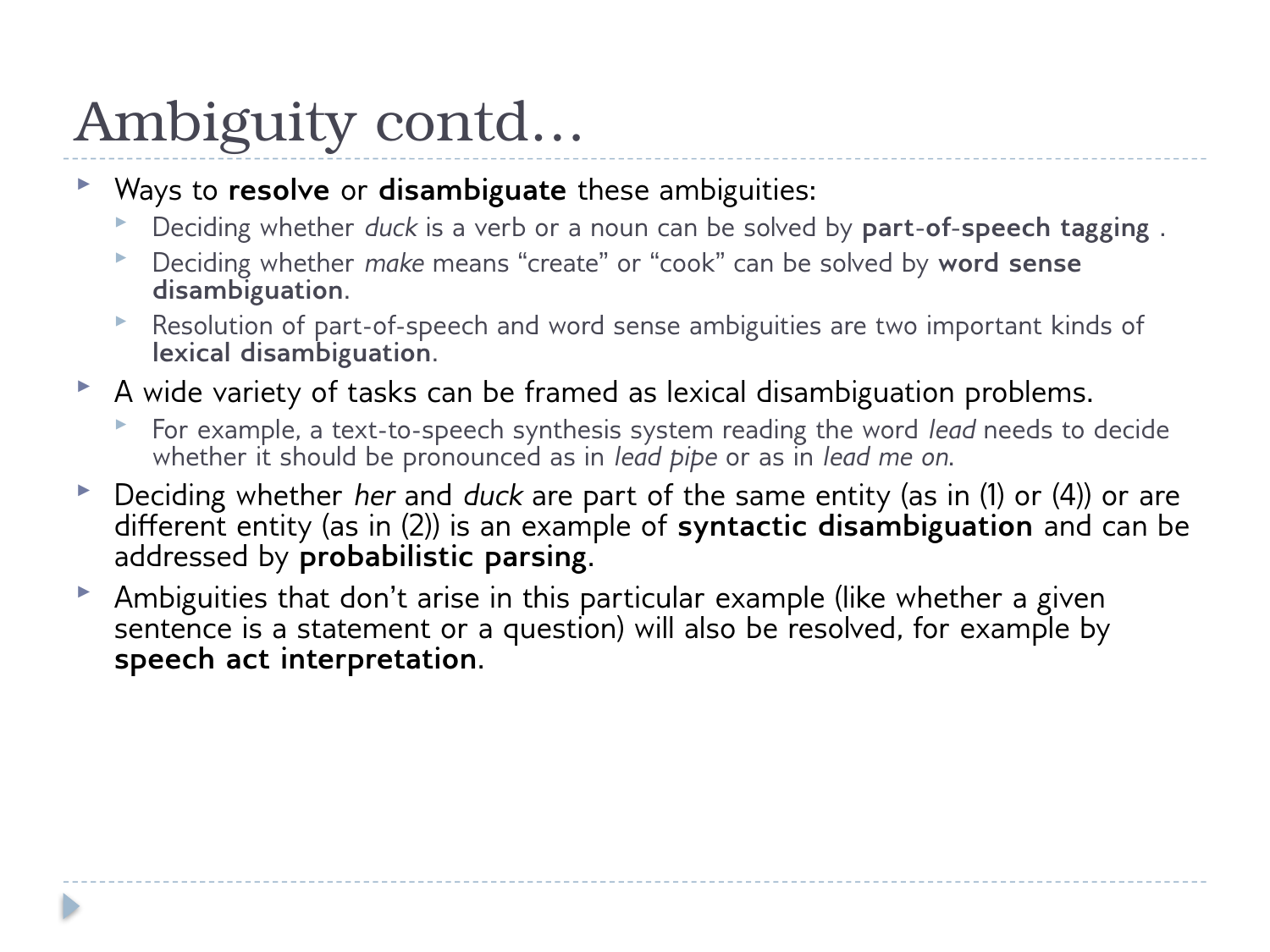

# Ambiguity contd…
Ways to resolve or disambiguate these ambiguities:
Deciding whether duck is a verb or a noun can be solved by part-of-speech tagging .
Deciding whether make means “create” or “cook” can be solved by word sense disambiguation.
Resolution of part-of-speech and word sense ambiguities are two important kinds of lexical disambiguation.
A wide variety of tasks can be framed as lexical disambiguation problems.
For example, a text-to-speech synthesis system reading the word lead needs to decide whether it should be pronounced as in lead pipe or as in lead me on.
Deciding whether her and duck are part of the same entity (as in (1) or (4)) or are different entity (as in (2)) is an example of syntactic disambiguation and can be addressed by probabilistic parsing.
Ambiguities that don’t arise in this particular example (like whether a given sentence is a statement or a question) will also be resolved, for example by speech act interpretation.